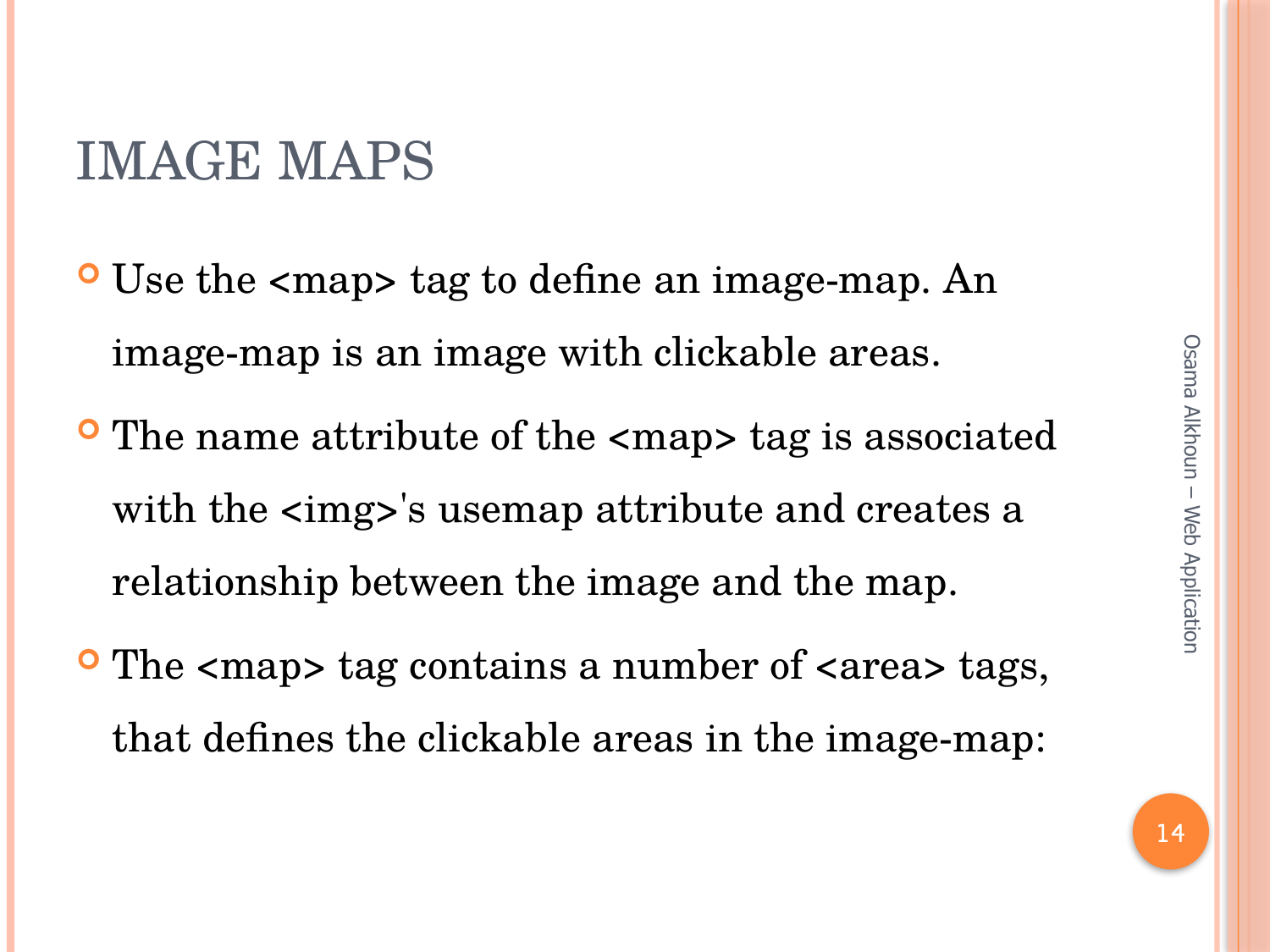

# Image Maps
Use the <map> tag to define an image-map. An image-map is an image with clickable areas.
The name attribute of the <map> tag is associated with the <img>'s usemap attribute and creates a relationship between the image and the map.
The <map> tag contains a number of <area> tags, that defines the clickable areas in the image-map:
Osama Alkhoun – Web Application
14